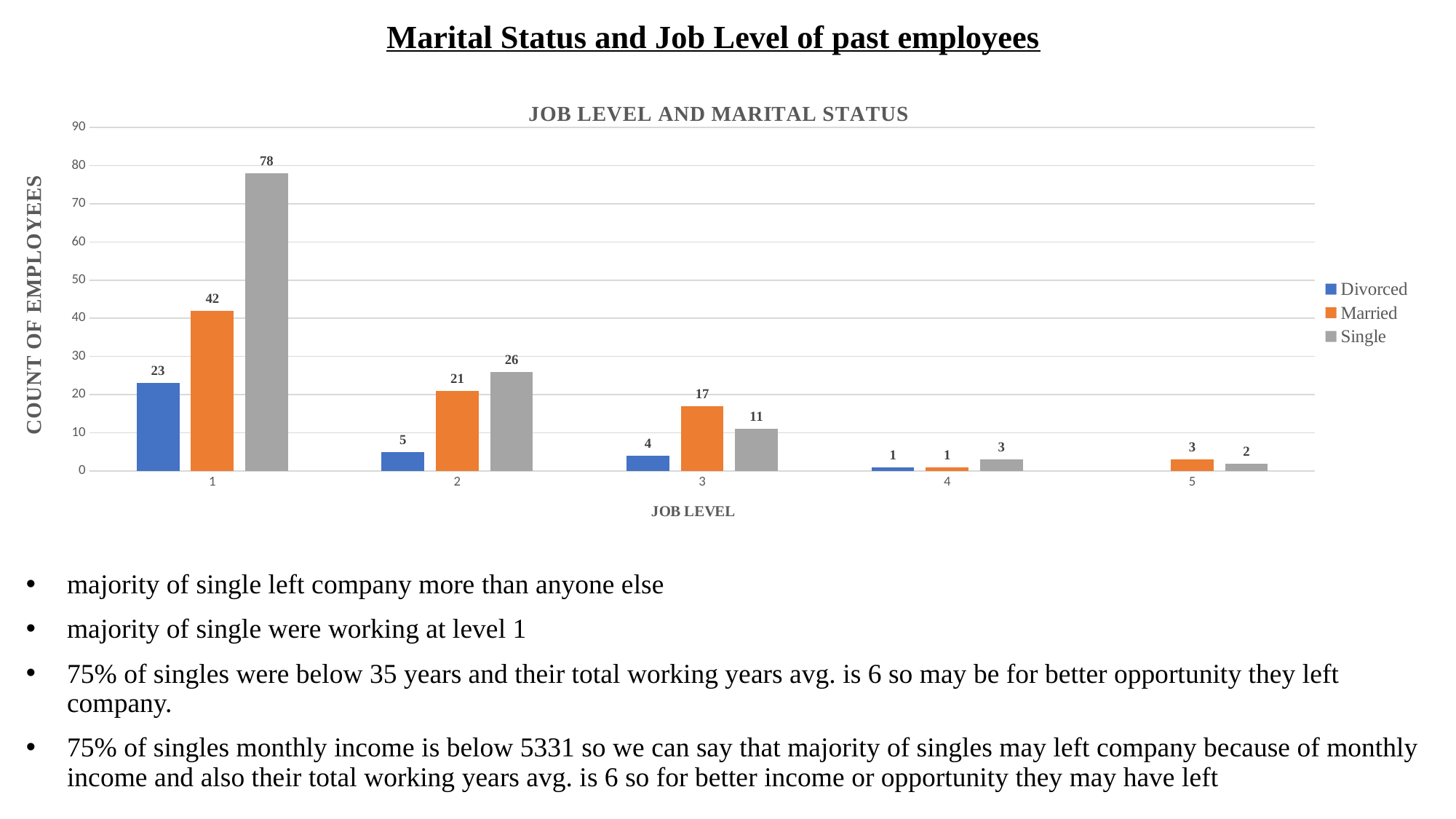

# Marital Status and Job Level of past employees

### Chart: JOB LEVEL AND MARITAL STATUS

| Category | Divorced | Married | Single |
|---|---|---|---|
| 1 | 23.0 | 42.0 | 78.0 |
| 2 | 5.0 | 21.0 | 26.0 |
| 3 | 4.0 | 17.0 | 11.0 |
| 4 | 1.0 | 1.0 | 3.0 |
| 5 | None | 3.0 | 2.0 |
majority of single left company more than anyone else
majority of single were working at level 1
75% of singles were below 35 years and their total working years avg. is 6 so may be for better opportunity they left company.
75% of singles monthly income is below 5331 so we can say that majority of singles may left company because of monthly income and also their total working years avg. is 6 so for better income or opportunity they may have left